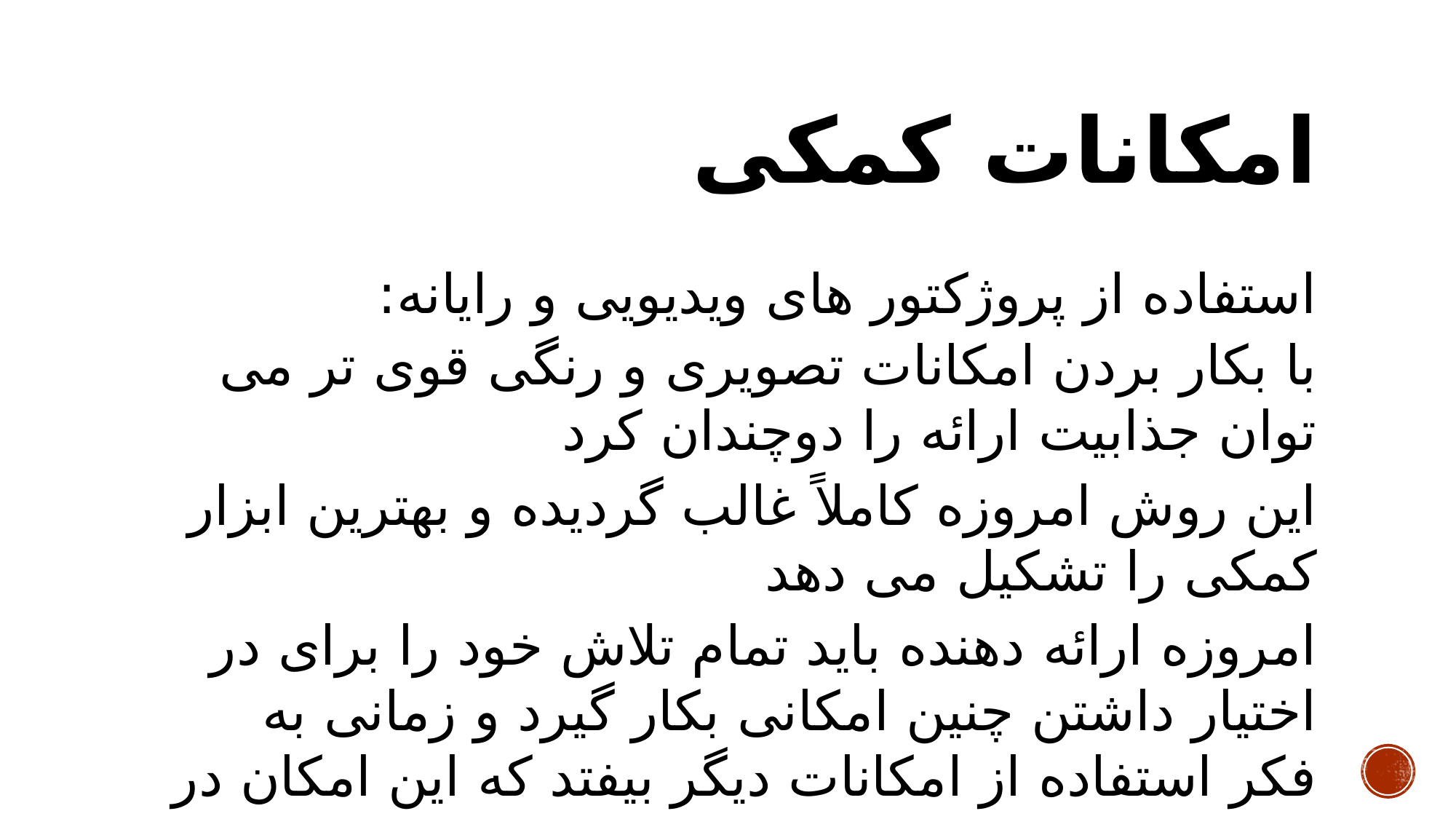

# امکانات کمکی
استفاده از پروژکتور های ویدیویی و رایانه:
با بکار بردن امکانات تصویری و رنگی قوی تر می توان جذابیت ارائه را دوچندان کرد
این روش امروزه کاملاً غالب گردیده و بهترین ابزار کمکی را تشکیل می دهد
امروزه ارائه دهنده باید تمام تلاش خود را برای در اختیار داشتن چنین امکانی بکار گیرد و زمانی به فکر استفاده از امکانات دیگر بیفتد که این امکان در اختیار نباشد